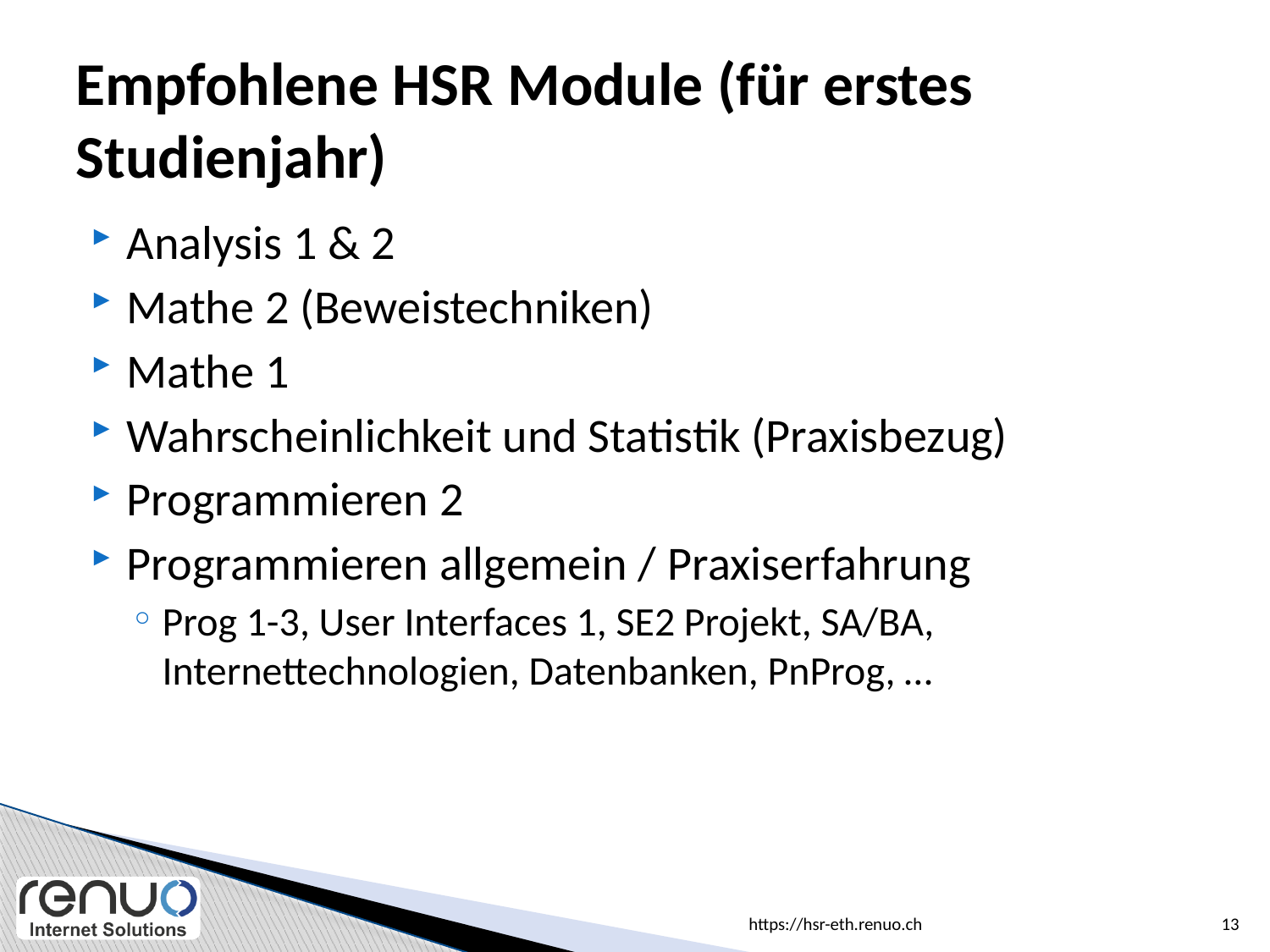

# Empfohlene HSR Module (für erstes Studienjahr)
Analysis 1 & 2
Mathe 2 (Beweistechniken)
Mathe 1
Wahrscheinlichkeit und Statistik (Praxisbezug)
Programmieren 2
Programmieren allgemein / Praxiserfahrung
Prog 1-3, User Interfaces 1, SE2 Projekt, SA/BA, Internettechnologien, Datenbanken, PnProg, …

https://hsr-eth.renuo.ch
13